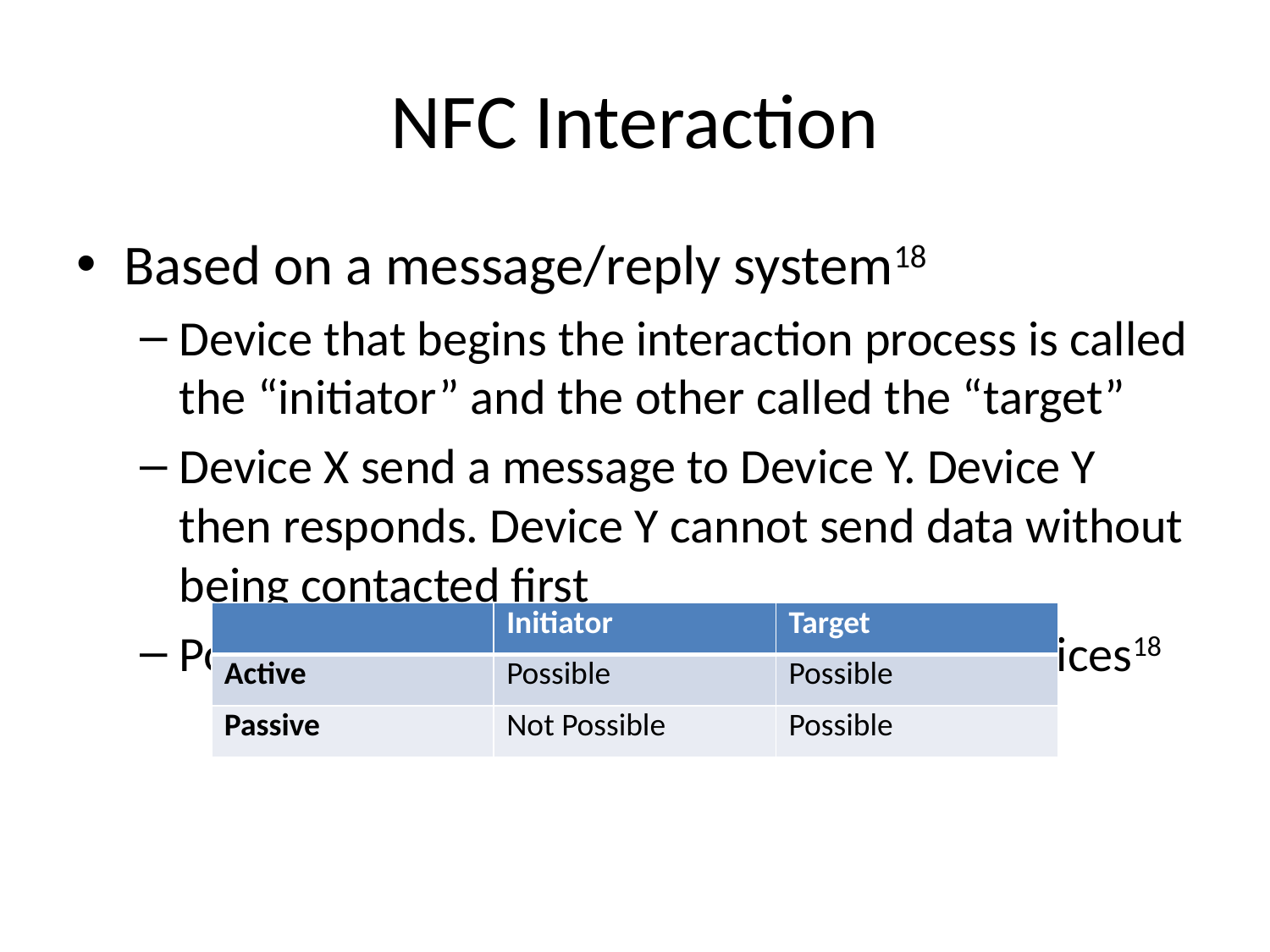

# NFC Interaction
Based on a message/reply system18
Device that begins the interaction process is called the “initiator” and the other called the “target”
Device X send a message to Device Y. Device Y then responds. Device Y cannot send data without being contacted first
Possible combinations of Active/Passive devices18
|  | Initiator | Target |
| --- | --- | --- |
| Active | Possible | Possible |
| Passive | Not Possible | Possible |